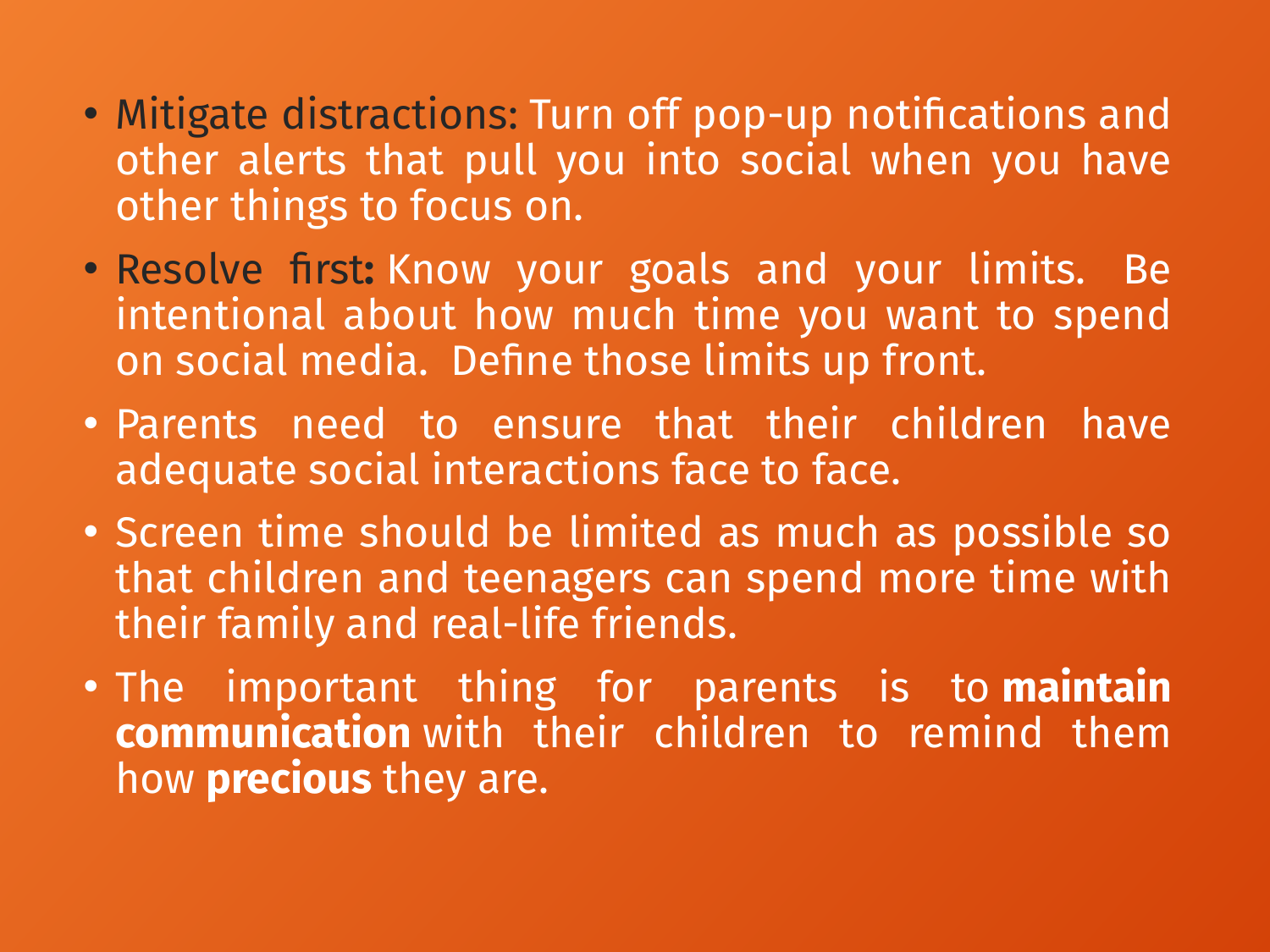

Mitigate distractions: Turn off pop-up notifications and other alerts that pull you into social when you have other things to focus on.
Resolve first: Know your goals and your limits.  Be intentional about how much time you want to spend on social media.  Define those limits up front.
Parents need to ensure that their children have adequate social interactions face to face.
Screen time should be limited as much as possible so that children and teenagers can spend more time with their family and real-life friends.
The important thing for parents is to maintain communication with their children to remind them how precious they are.